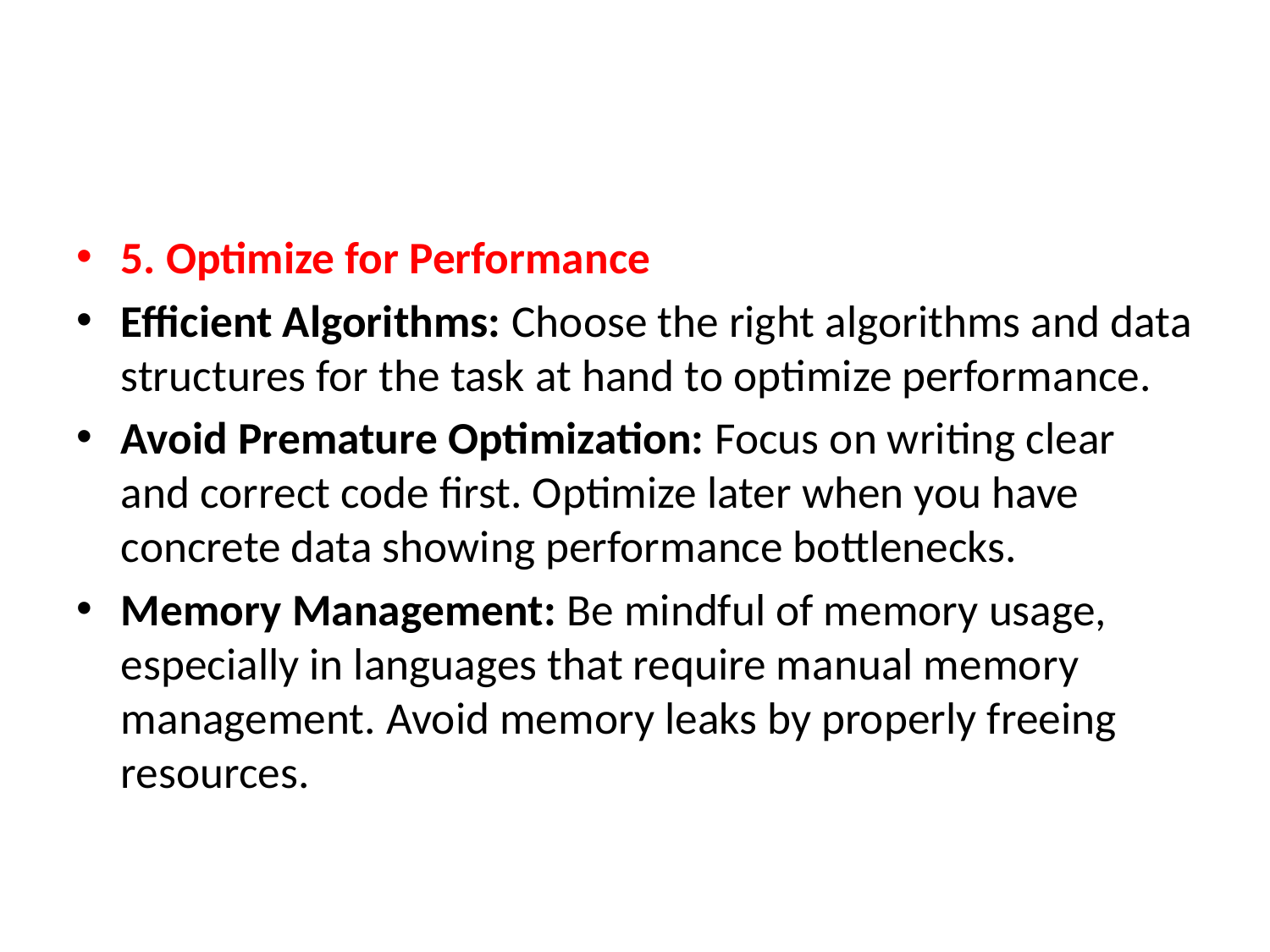

#
5. Optimize for Performance
Efficient Algorithms: Choose the right algorithms and data structures for the task at hand to optimize performance.
Avoid Premature Optimization: Focus on writing clear and correct code first. Optimize later when you have concrete data showing performance bottlenecks.
Memory Management: Be mindful of memory usage, especially in languages that require manual memory management. Avoid memory leaks by properly freeing resources.